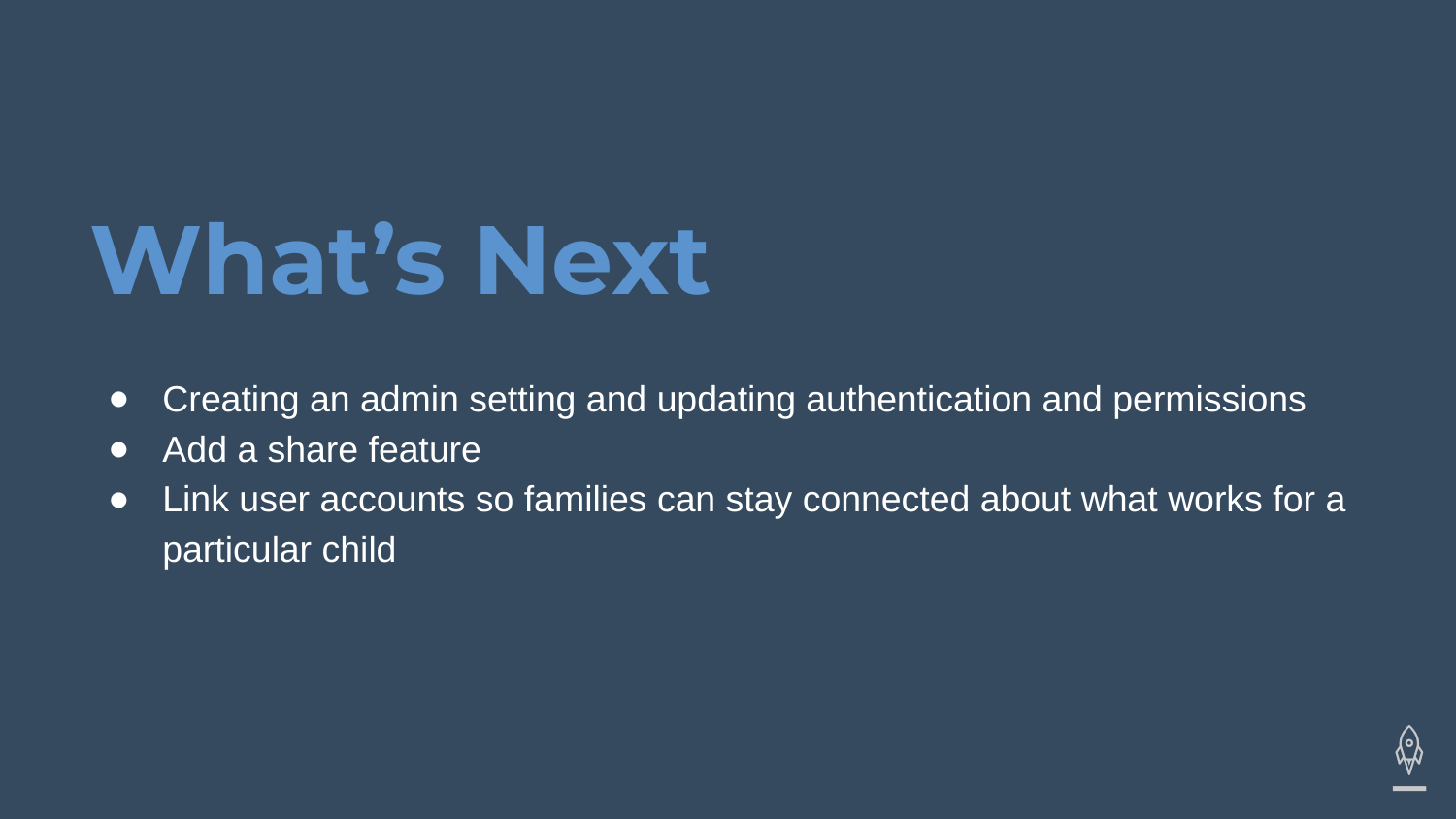

# What’s Next
Creating an admin setting and updating authentication and permissions
Add a share feature
Link user accounts so families can stay connected about what works for a particular child